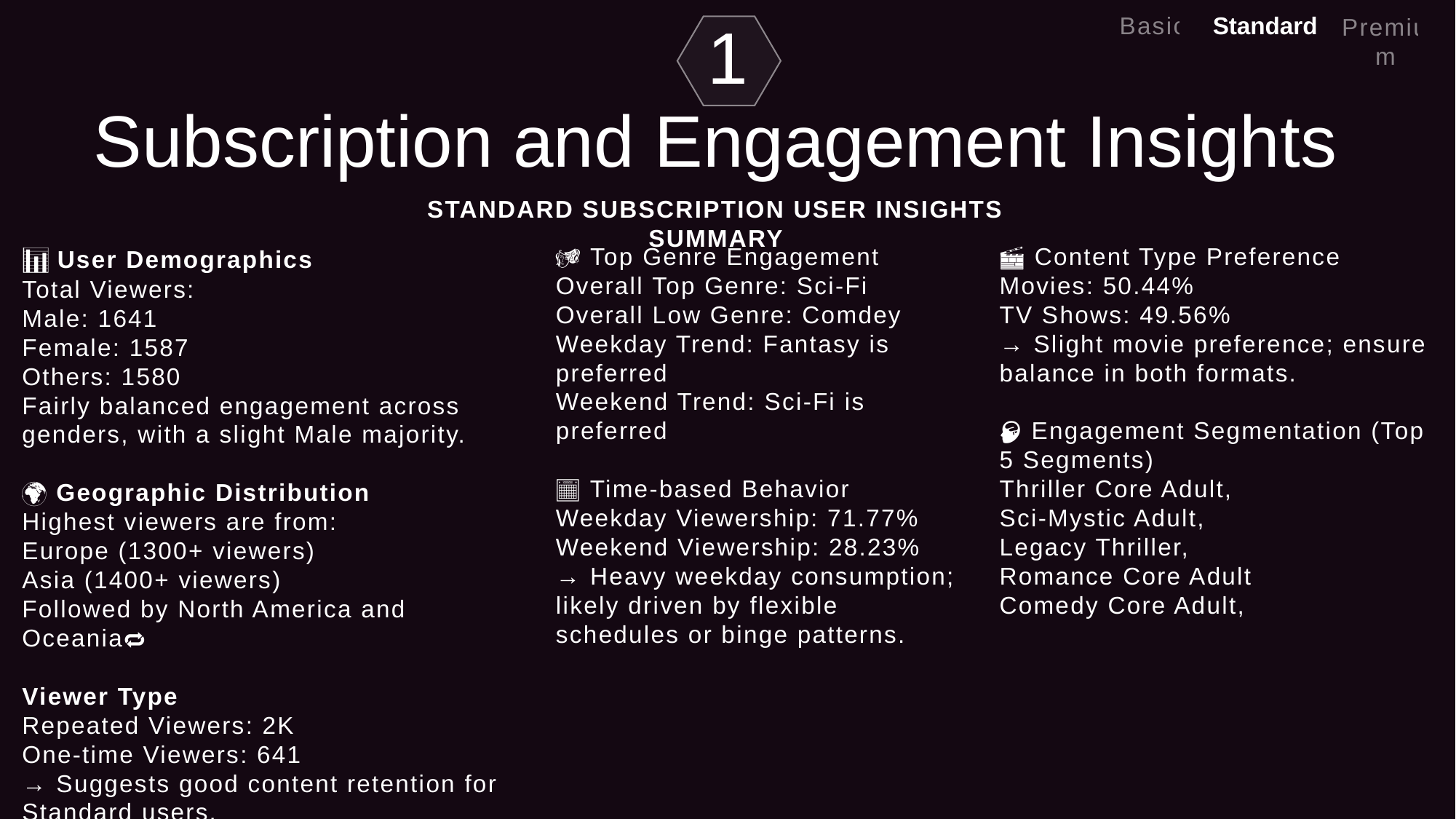

Basic
Standard
1
Premium

Subscription and Engagement Insights
STANDARD SUBSCRIPTION USER INSIGHTS SUMMARY
📊 User Demographics
Total Viewers:
Male: 1530
Female: 1560
Others: 1540
Fairly balanced engagement across genders, with a slight female majority.

🌍 Geographic Distribution
Highest viewers are from:
Europe (1200+ viewers)
Asia (1300+ viewers)
Followed by North America and Oceania🔁

Viewer Type
Repeated Viewers: 1930
One-time Viewers: 604
→ Suggests good content retention for Basic users.
🎭 Top Genre Engagement
Overall Top Genre: Sci-Fi
Overall Low Genre: Horror
Weekday Trend: Romance is preferred
Weekend Trend: Sci-Fi is preferred

📅 Time-based Behavior
Weekday Viewership: 72.01%
Weekend Viewership: 27.99%
→ Heavy weekday consumption; likely driven by flexible schedules or binge patterns.
🎬 Content Type Preference
Movies: 51.75%
TV Shows: 48.25%
→ Slight movie preference; ensure balance in both formats.

🧠 Engagement Segmentation (Top 5 Segments)
Thriller Core Adult,
Legacy Thriller,
Sci-Mystic Adult,
Comedy Core Adult,
Romance Core Adult
📊 User Demographics
Total Viewers:
Male: 1641
Female: 1587
Others: 1580
Fairly balanced engagement across genders, with a slight Male majority.

🌍 Geographic Distribution
Highest viewers are from:
Europe (1300+ viewers)
Asia (1400+ viewers)
Followed by North America and Oceania🔁

Viewer Type
Repeated Viewers: 2K
One-time Viewers: 641
→ Suggests good content retention for Standard users.
🎭 Top Genre Engagement
Overall Top Genre: Sci-Fi
Overall Low Genre: Comdey
Weekday Trend: Fantasy is preferred
Weekend Trend: Sci-Fi is preferred

📅 Time-based Behavior
Weekday Viewership: 71.77%
Weekend Viewership: 28.23%
→ Heavy weekday consumption; likely driven by flexible schedules or binge patterns.
🎬 Content Type Preference
Movies: 50.44%
TV Shows: 49.56%
→ Slight movie preference; ensure balance in both formats.

🧠 Engagement Segmentation (Top 5 Segments)
Thriller Core Adult,
Sci-Mystic Adult,
Legacy Thriller,
Romance Core Adult
Comedy Core Adult,
📊 User Demographics
Total Viewers:
Male: 1532
Female: 1597
Others: 1492
Fairly balanced engagement across genders, with a slight Female majority.

🌍 Geographic Distribution
Highest viewers are from:
Europe (1400+ viewers)
Asia (1460+ viewers)
Followed by North America and Oceania🔁

Viewer Type
Repeated Viewers: 1.86K
One-time Viewers: 657
→ Suggests good content retention for Standard users.
🎭 Top Genre Engagement
Overall Top Genre: Horror
Overall Low Genre: Comdey
Weekday Trend: Horror is preferred
Weekend Trend: Romance is preferred

📅 Time-based Behavior
Weekday Viewership: 70.62%
Weekend Viewership: 29.38%
→ Heavy weekday consumption; likely driven by flexible schedules or binge patterns.
🎬 Content Type Preference
Movies: 50.72%
TV Shows: 49.28%
→ Slight movie preference; ensure balance in both formats.

🧠 Engagement Segmentation (Top 5 Segments)
Thriller Core Adult,
Legacy Thriller,
Romance Core Adult,
Comedy Core Adult,
Sci-Mystic Adult